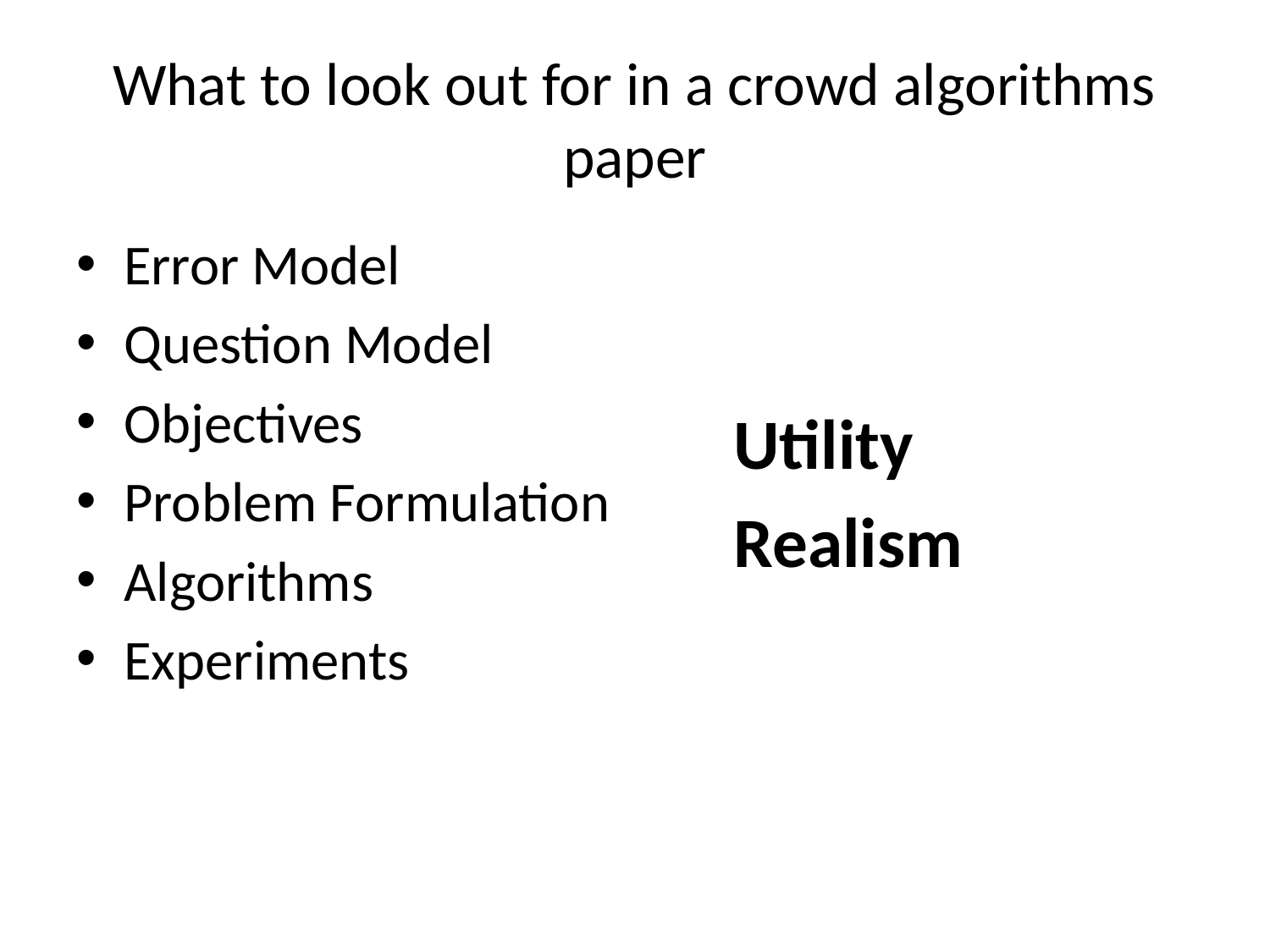

# What to look out for in a crowd algorithms paper
Error Model
Question Model
Objectives
Problem Formulation
Algorithms
Experiments
Utility
Realism